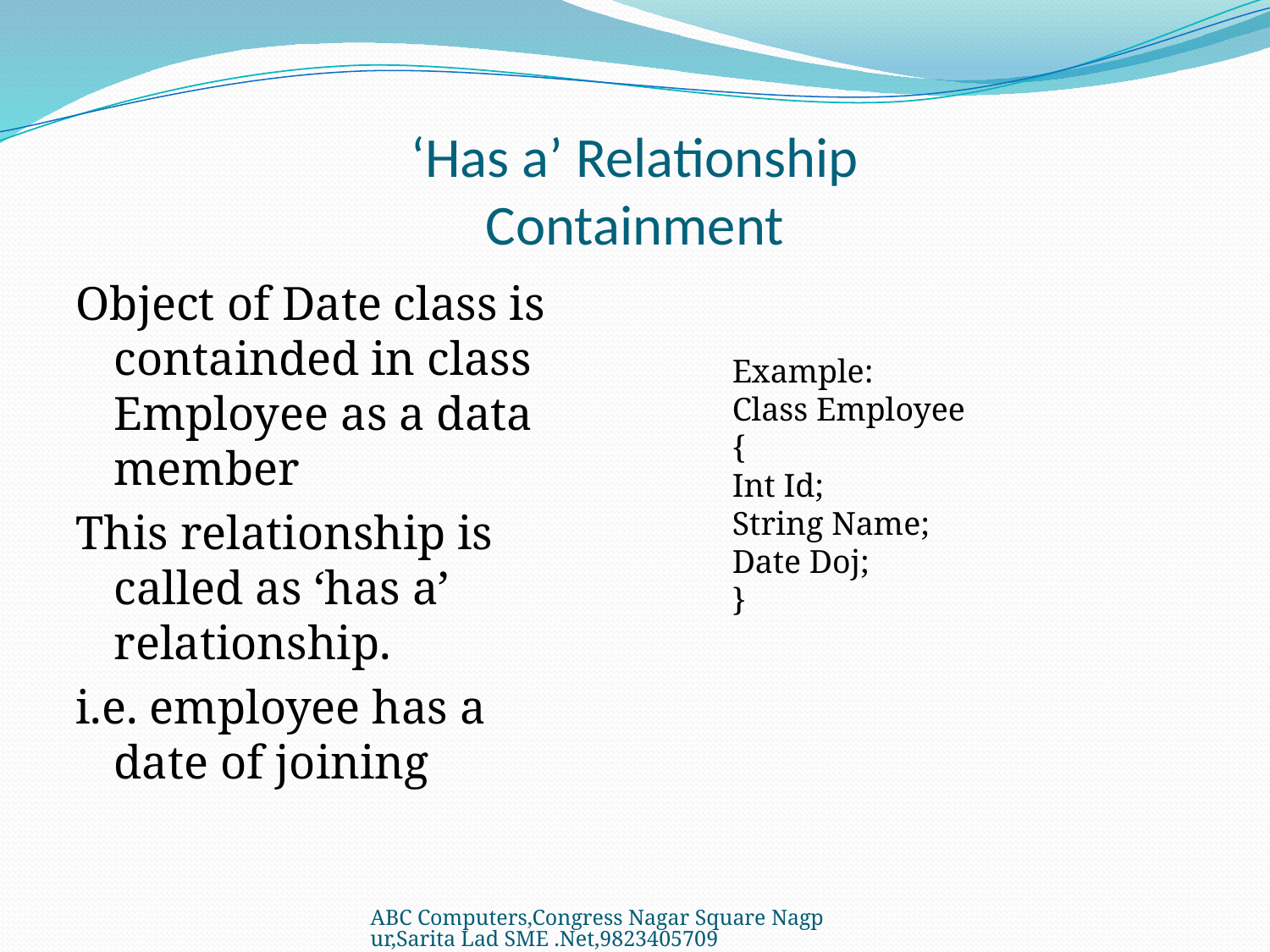

# ‘Has a’ Relationship Containment
Object of Date class is containded in class Employee as a data member
This relationship is called as ‘has a’ relationship.
i.e. employee has a date of joining

Example:
Class Employee
{
Int Id;
String Name;
Date Doj;
}
ABC Computers,Congress Nagar Square Nagpur,Sarita Lad SME .Net,9823405709